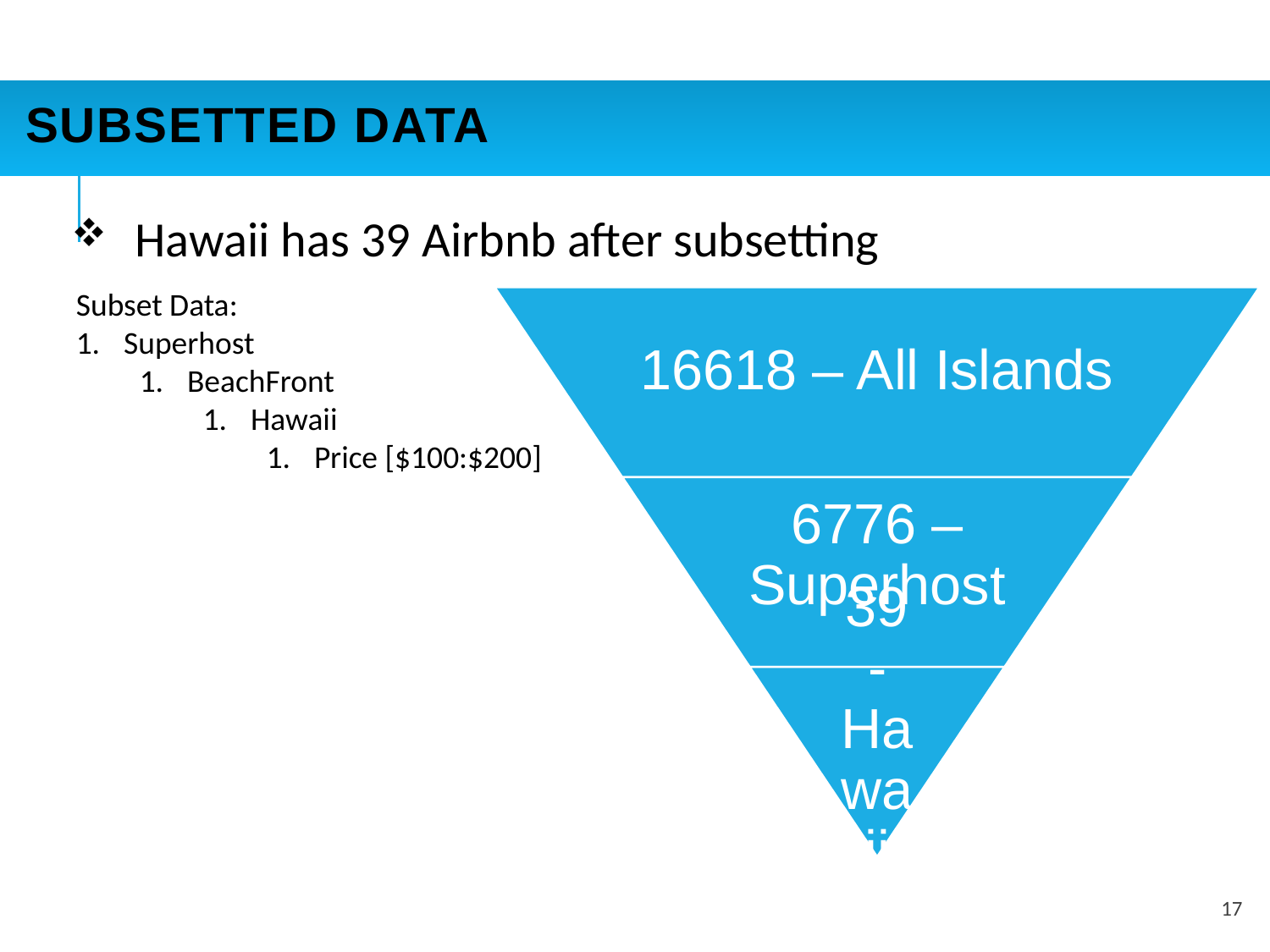

# SubSetted Data
Hawaii has 39 Airbnb after subsetting

Subset Data:
Superhost
BeachFront
Hawaii
Price [$100:$200]

16618 – All Islands
6776 – Superhost
39 - Hawaii
17